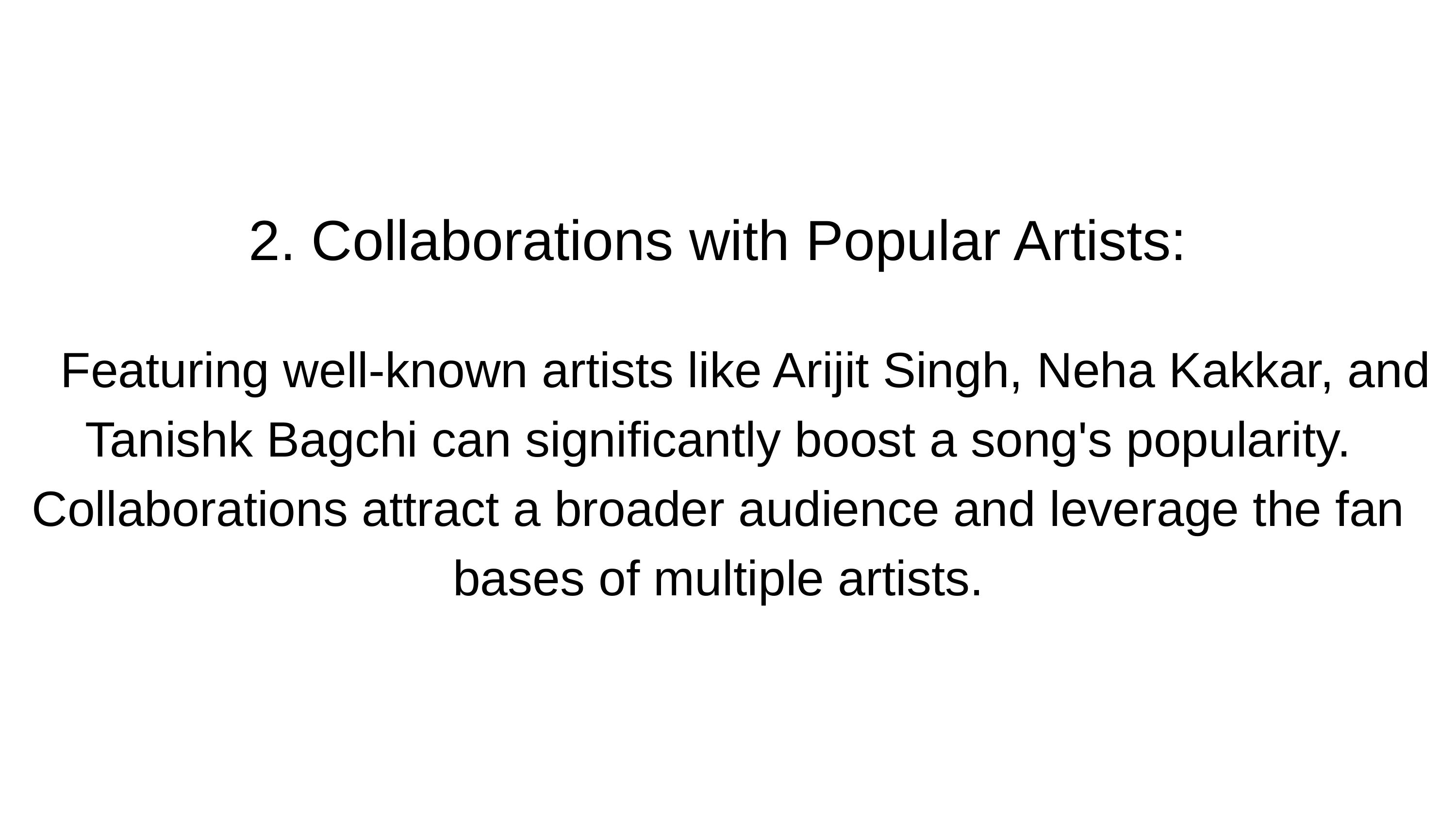

2. Collaborations with Popular Artists:

    Featuring well-known artists like Arijit Singh, Neha Kakkar, and Tanishk Bagchi can significantly boost a song's popularity. Collaborations attract a broader audience and leverage the fan bases of multiple artists.